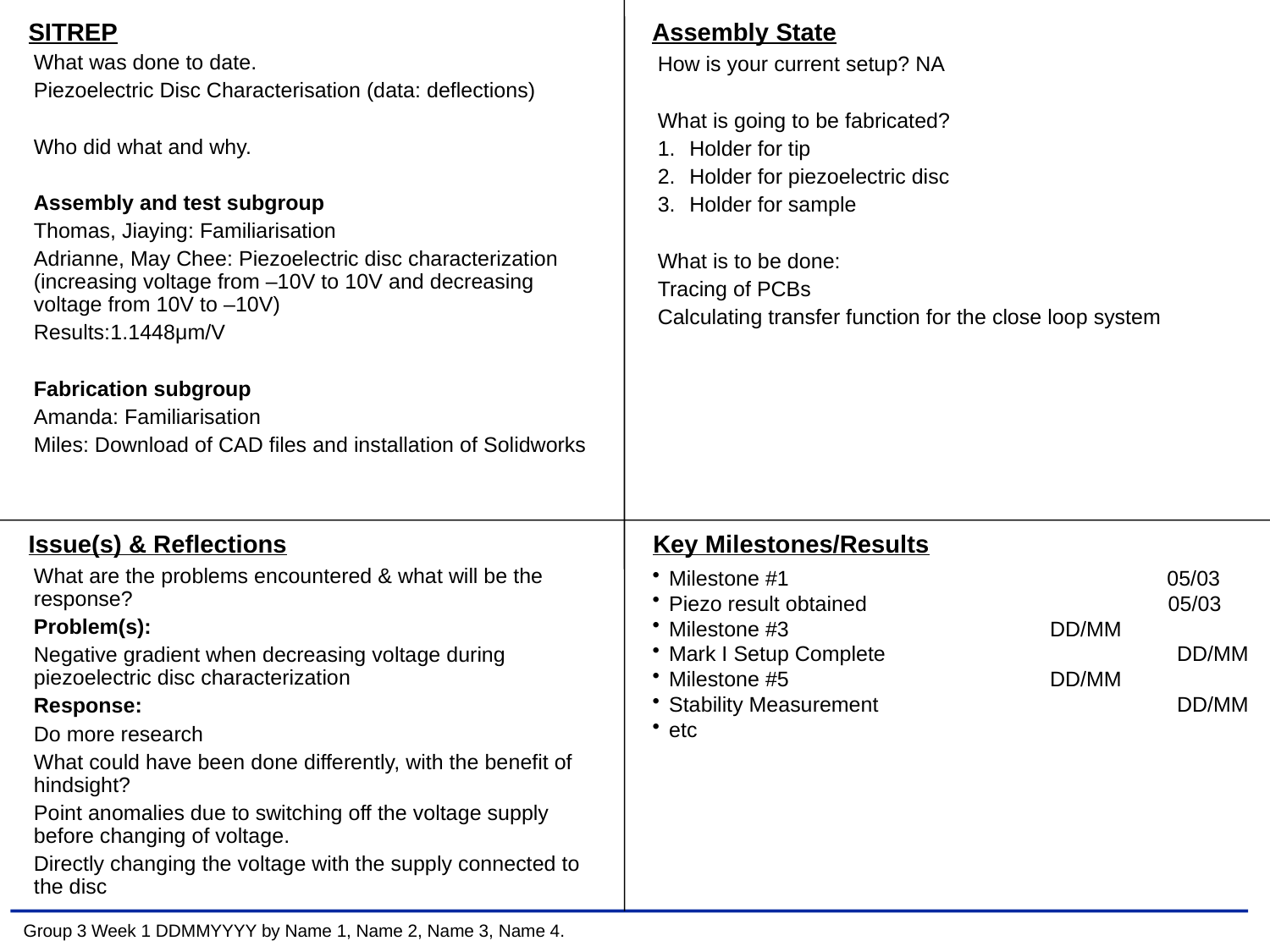

SITREP
Assembly State
What was done to date.
Piezoelectric Disc Characterisation (data: deflections)

Who did what and why.

Assembly and test subgroup
Thomas, Jiaying: Familiarisation
Adrianne, May Chee: Piezoelectric disc characterization (increasing voltage from –10V to 10V and decreasing voltage from 10V to –10V)
Results:1.1448μm/V

Fabrication subgroup
Amanda: Familiarisation
Miles: Download of CAD files and installation of Solidworks
How is your current setup? NA

What is going to be fabricated?
Holder for tip
Holder for piezoelectric disc
Holder for sample

What is to be done:
Tracing of PCBs
Calculating transfer function for the close loop system

Issue(s) & Reflections
Key Milestones/Results
Milestone #1                                                                05/03
Piezo result obtained                                                   05/03
Milestone #3 			DD/MM
Mark I Setup Complete 			DD/MM
Milestone #5 			DD/MM
Stability Measurement 			DD/MM
etc
What are the problems encountered & what will be the response?
Problem(s):
Negative gradient when decreasing voltage during piezoelectric disc characterization
Response:
Do more research
What could have been done differently, with the benefit of hindsight?
Point anomalies due to switching off the voltage supply before changing of voltage.
Directly changing the voltage with the supply connected to the disc

Group 3 Week 1 DDMMYYYY by Name 1, Name 2, Name 3, Name 4.